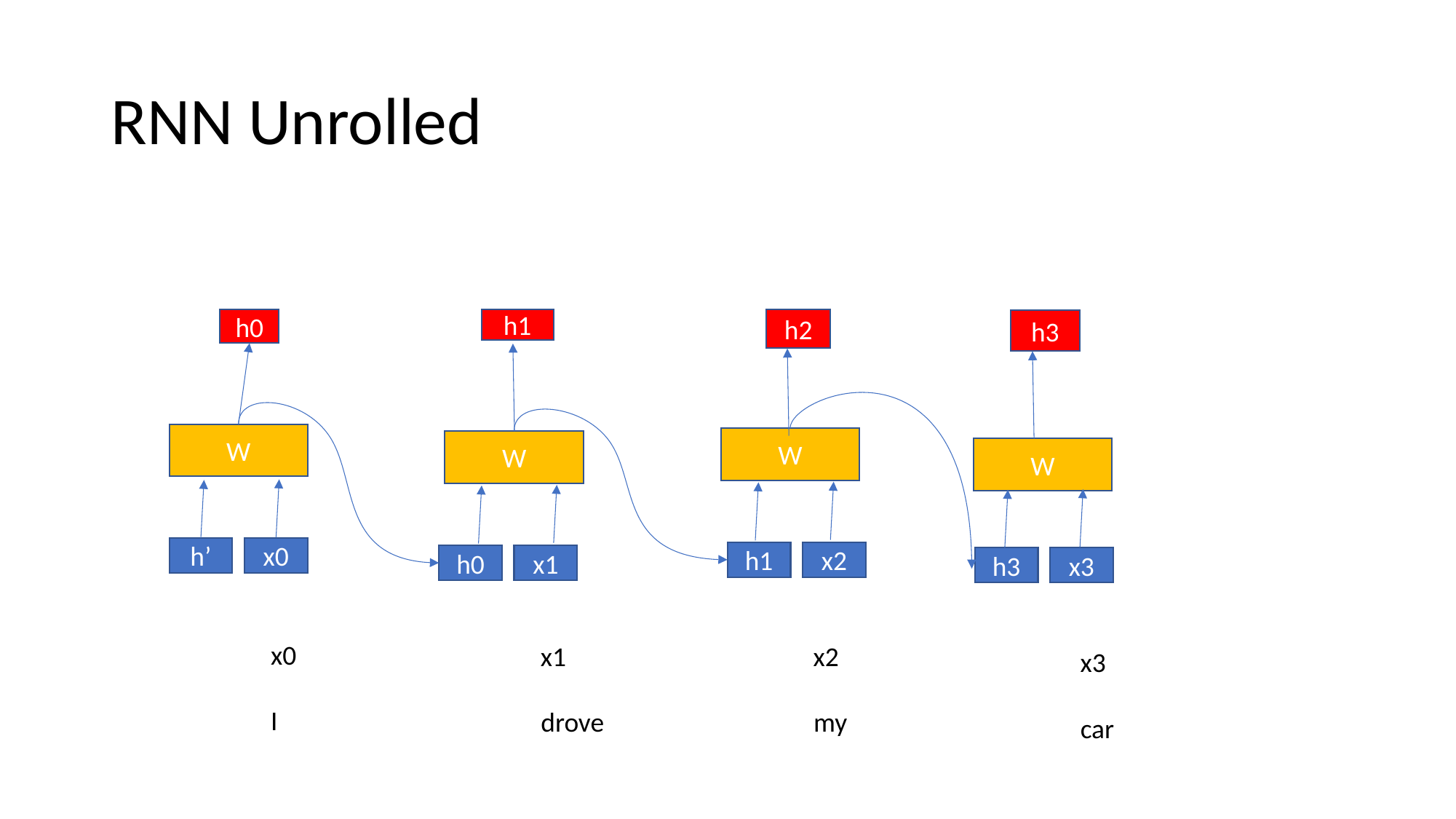

# RNN Unrolled
h2
h0
h1
h3
W
W
W
W
h’
x0
h1
x2
h0
x1
h3
x3
x0
x1
x2
x3
I
drove
my
car